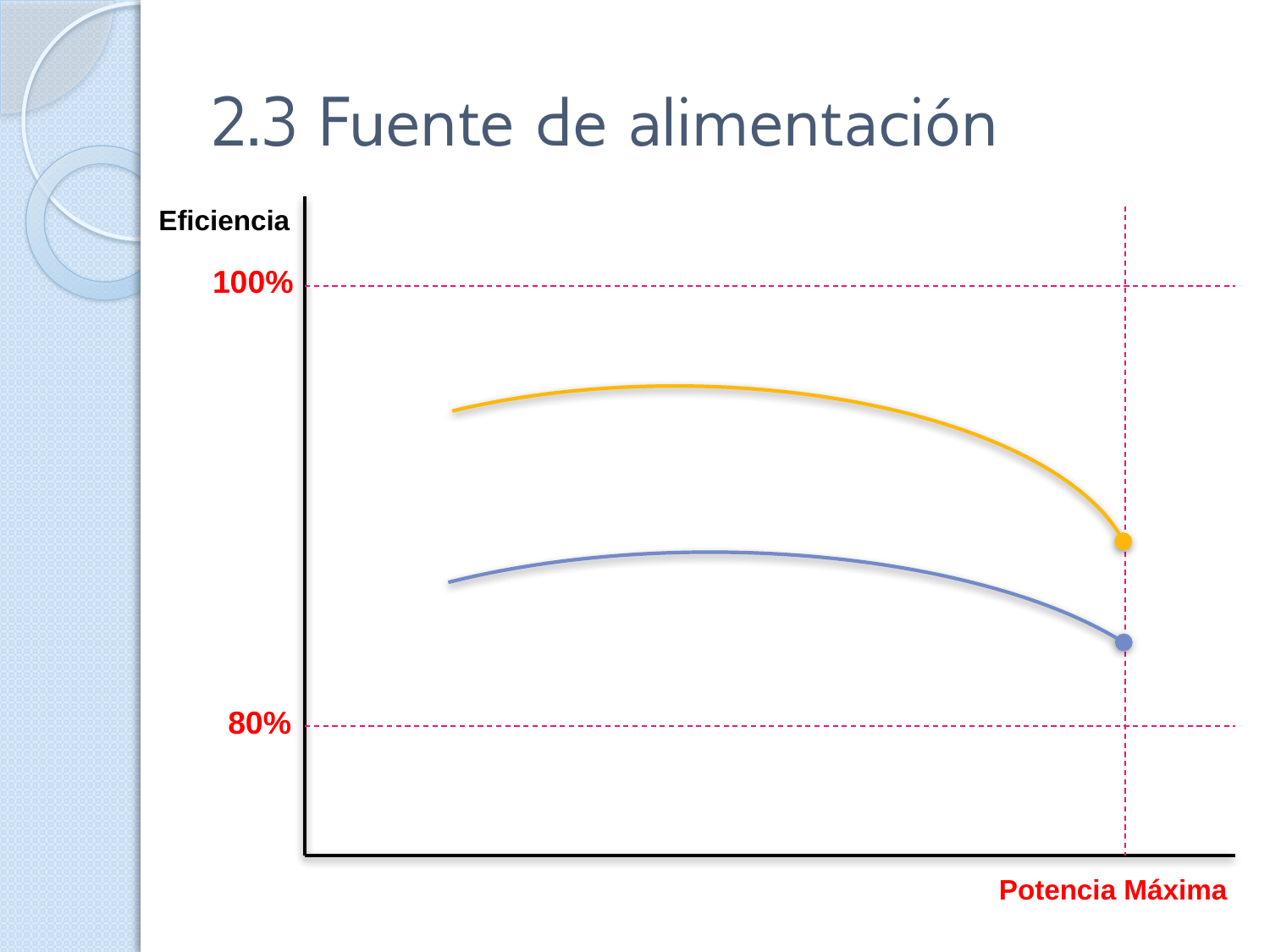

# 2.3 Fuente de alimentación
Eficiencia
100%

80%
Potencia Máxima